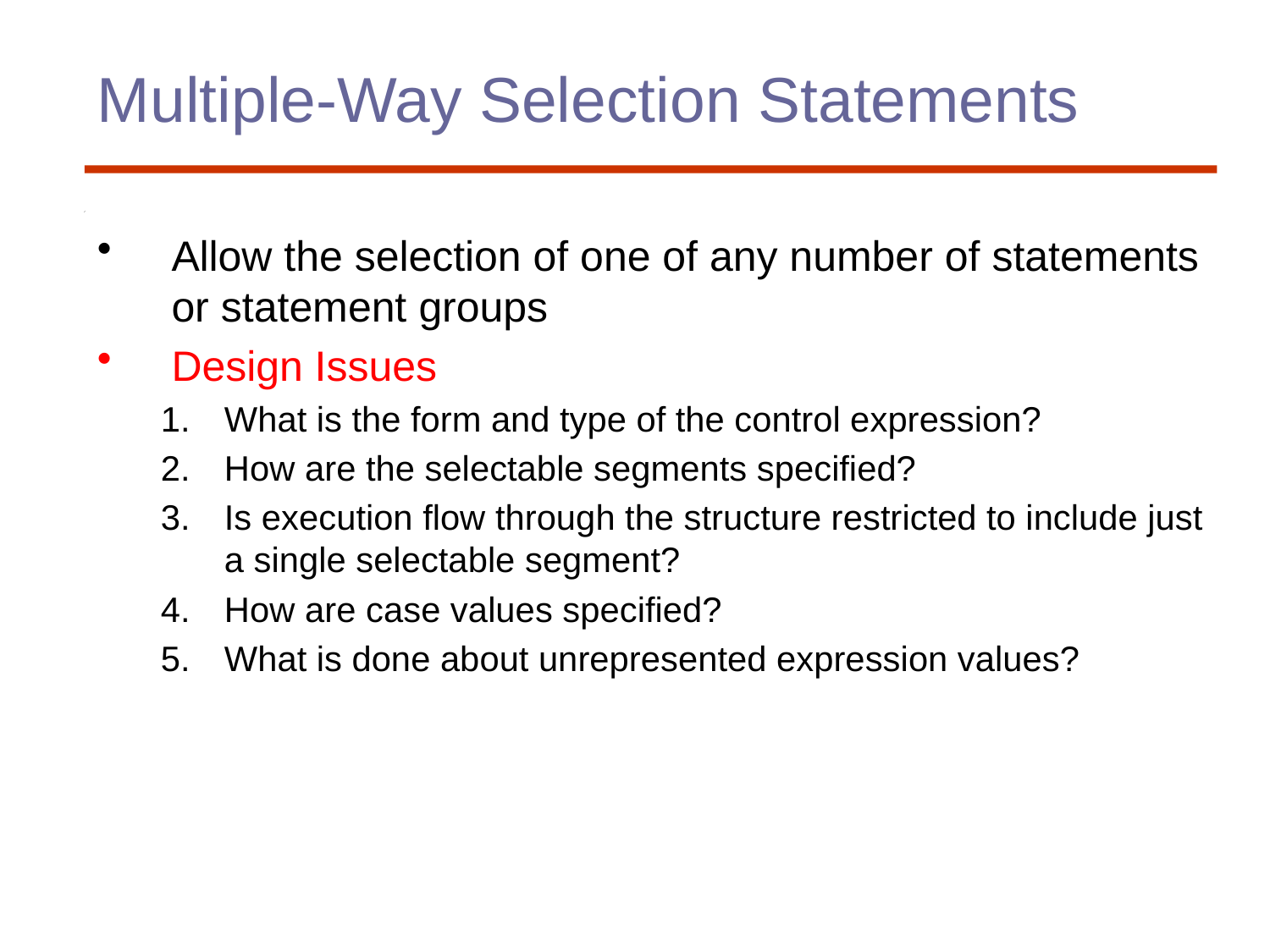

# Multiple-Way Selection Statements
Allow the selection of one of any number of statements or statement groups
Design Issues
What is the form and type of the control expression?
How are the selectable segments specified?
Is execution flow through the structure restricted to include just a single selectable segment?
How are case values specified?
What is done about unrepresented expression values?